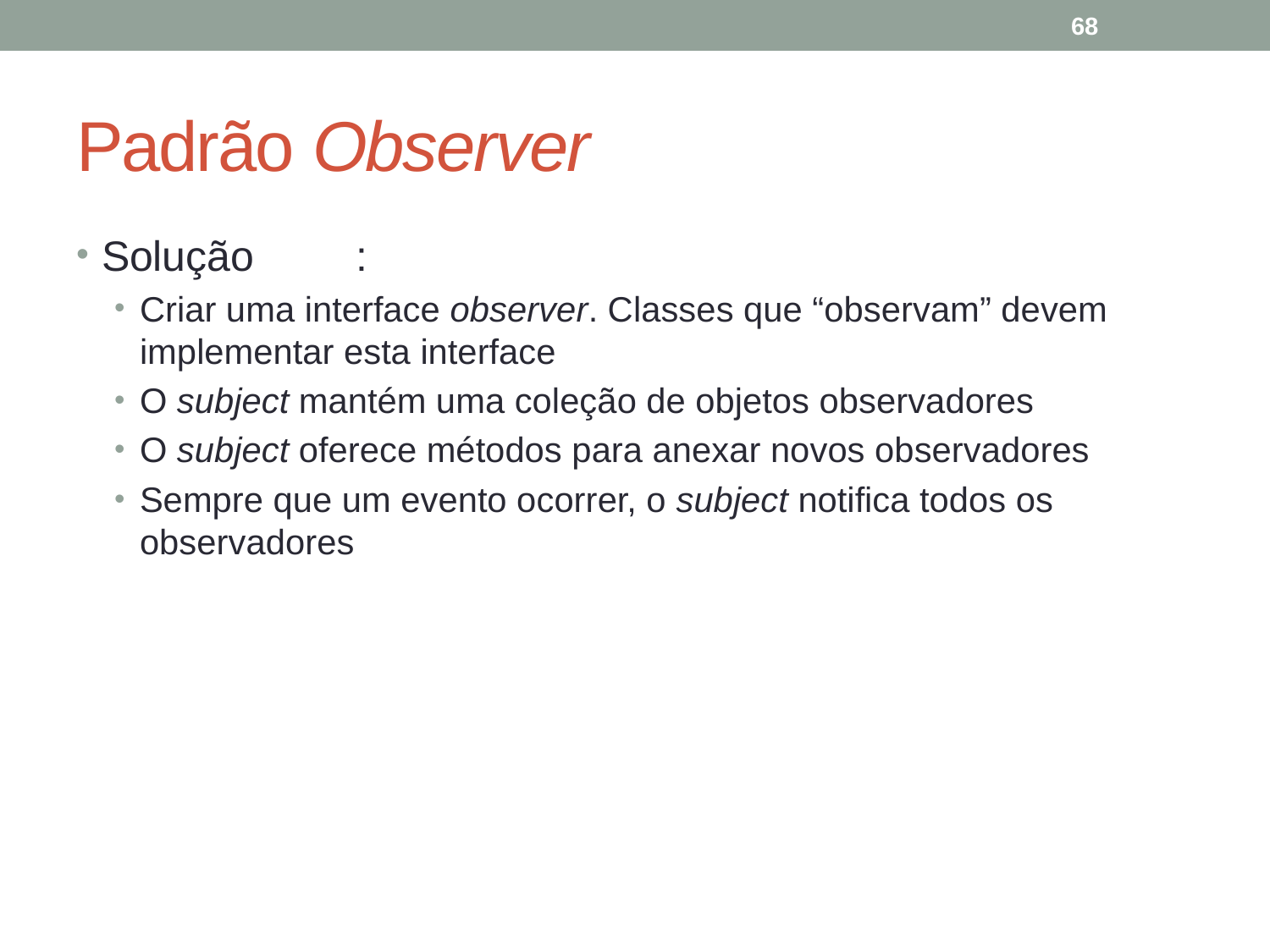

68
# Padrão Observer
Solução	:
Criar uma interface observer. Classes que “observam” devem implementar esta interface
O subject mantém uma coleção de objetos observadores
O subject oferece métodos para anexar novos observadores
Sempre que um evento ocorrer, o subject notifica todos os observadores